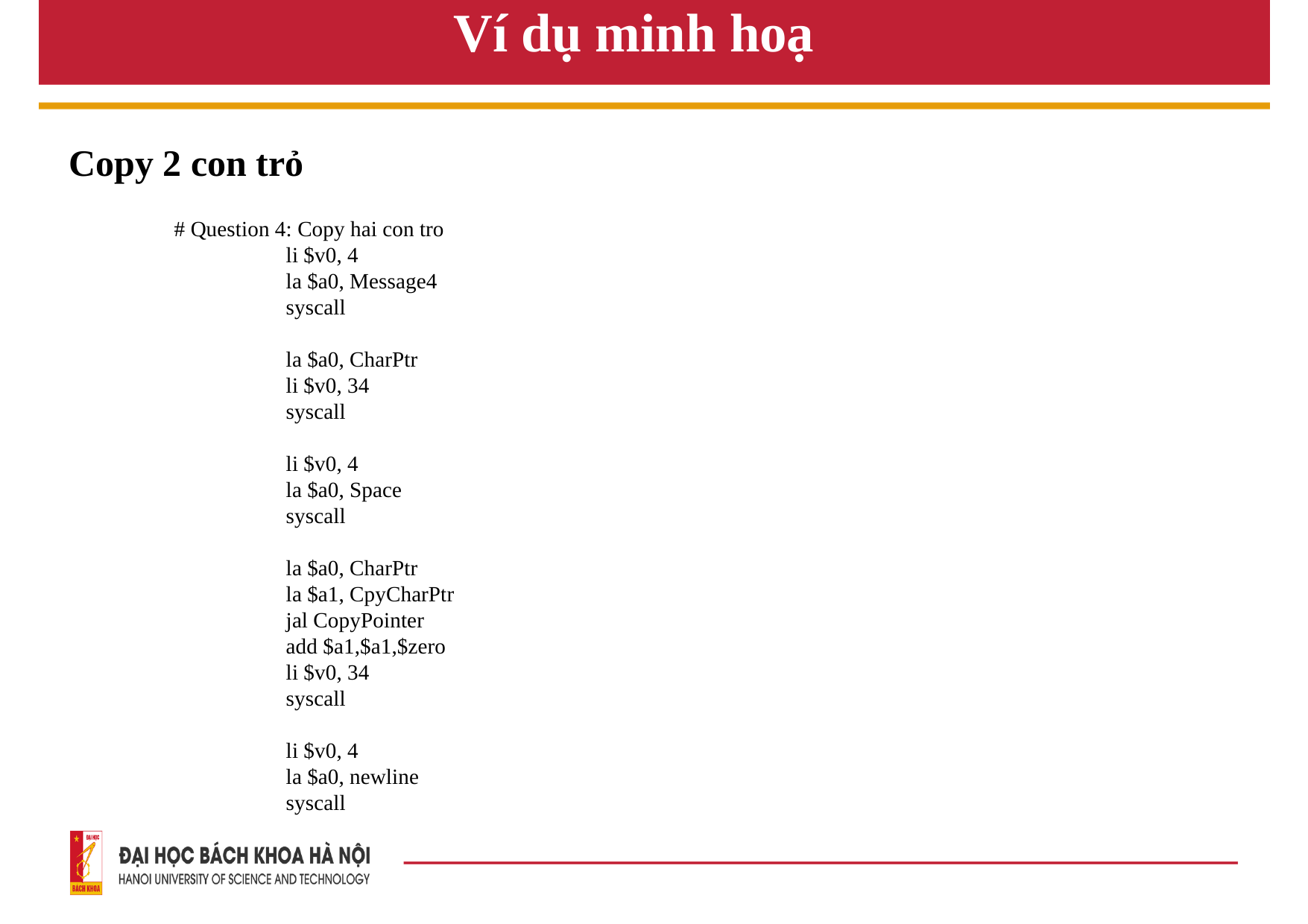

# Ví dụ minh hoạ
Copy 2 con trỏ
# Question 4: Copy hai con tro
	li $v0, 4
	la $a0, Message4
	syscall

	la $a0, CharPtr
	li $v0, 34
	syscall

	li $v0, 4
	la $a0, Space
	syscall

	la $a0, CharPtr
	la $a1, CpyCharPtr
	jal CopyPointer
	add $a1,$a1,$zero
	li $v0, 34
	syscall

	li $v0, 4
	la $a0, newline
	syscall